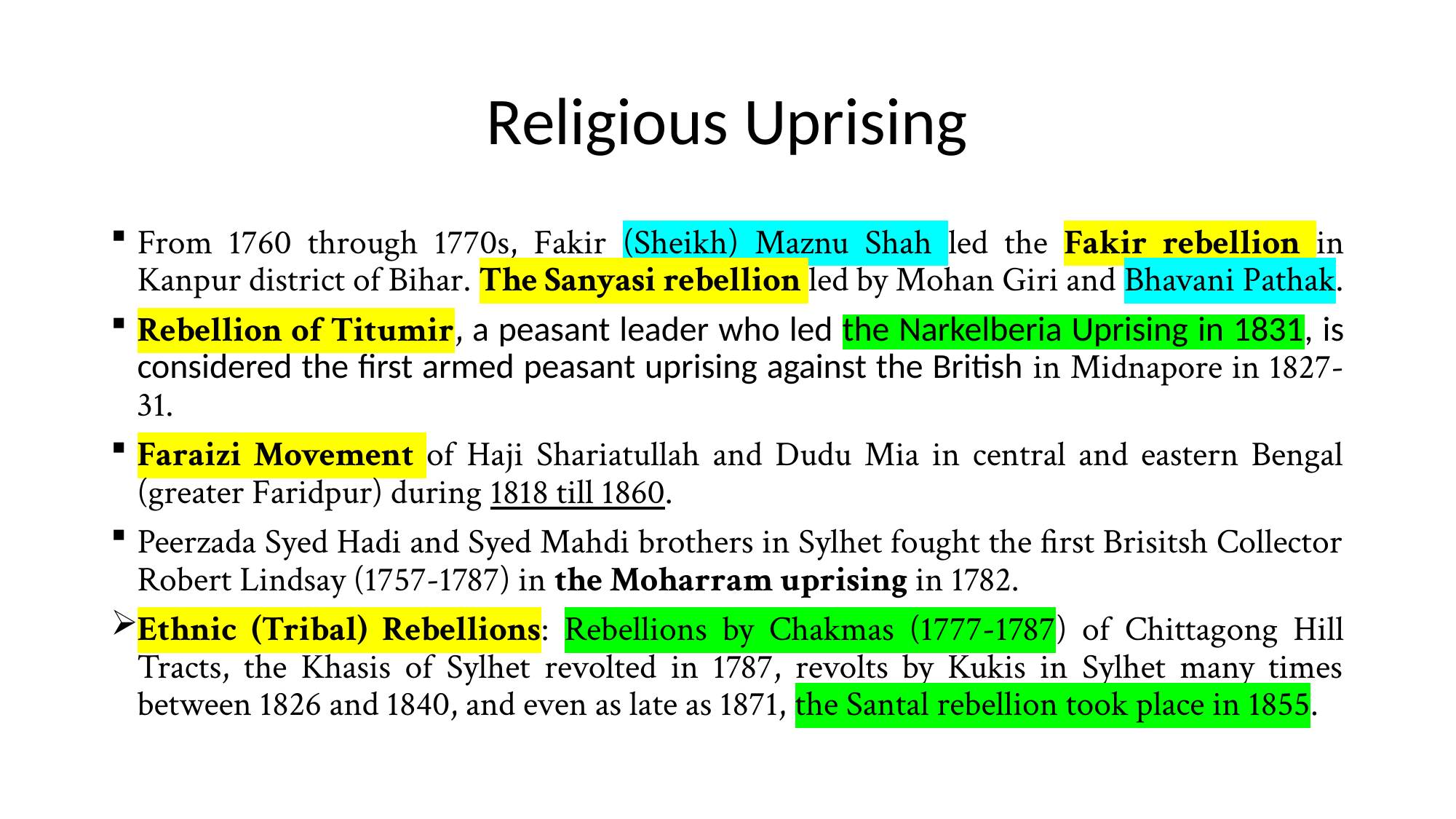

# Religious Uprising
From 1760 through 1770s, Fakir (Sheikh) Maznu Shah led the Fakir rebellion in Kanpur district of Bihar. The Sanyasi rebellion led by Mohan Giri and Bhavani Pathak.
Rebellion of Titumir, a peasant leader who led the Narkelberia Uprising in 1831, is considered the first armed peasant uprising against the British in Midnapore in 1827-31.
Faraizi Movement of Haji Shariatullah and Dudu Mia in central and eastern Bengal (greater Faridpur) during 1818 till 1860.
Peerzada Syed Hadi and Syed Mahdi brothers in Sylhet fought the first Brisitsh Collector Robert Lindsay (1757-1787) in the Moharram uprising in 1782.
Ethnic (Tribal) Rebellions: Rebellions by Chakmas (1777-1787) of Chittagong Hill Tracts, the Khasis of Sylhet revolted in 1787, revolts by Kukis in Sylhet many times between 1826 and 1840, and even as late as 1871, the Santal rebellion took place in 1855.